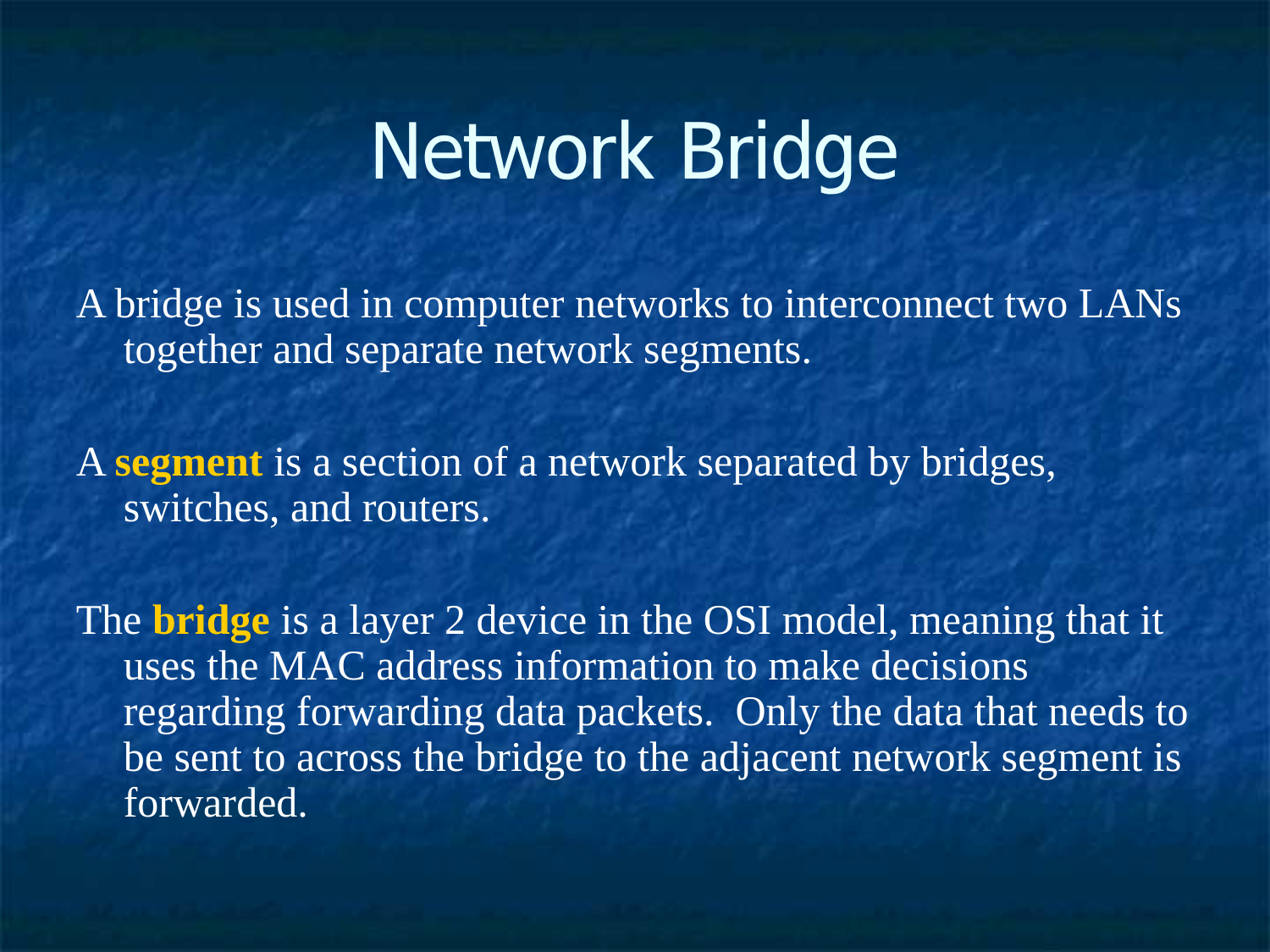

Network Bridge
A bridge is used in computer networks to interconnect two LANs together and separate network segments.

A segment is a section of a network separated by bridges, switches, and routers.

The bridge is a layer 2 device in the OSI model, meaning that it uses the MAC address information to make decisions regarding forwarding data packets.  Only the data that needs to be sent to across the bridge to the adjacent network segment is forwarded.